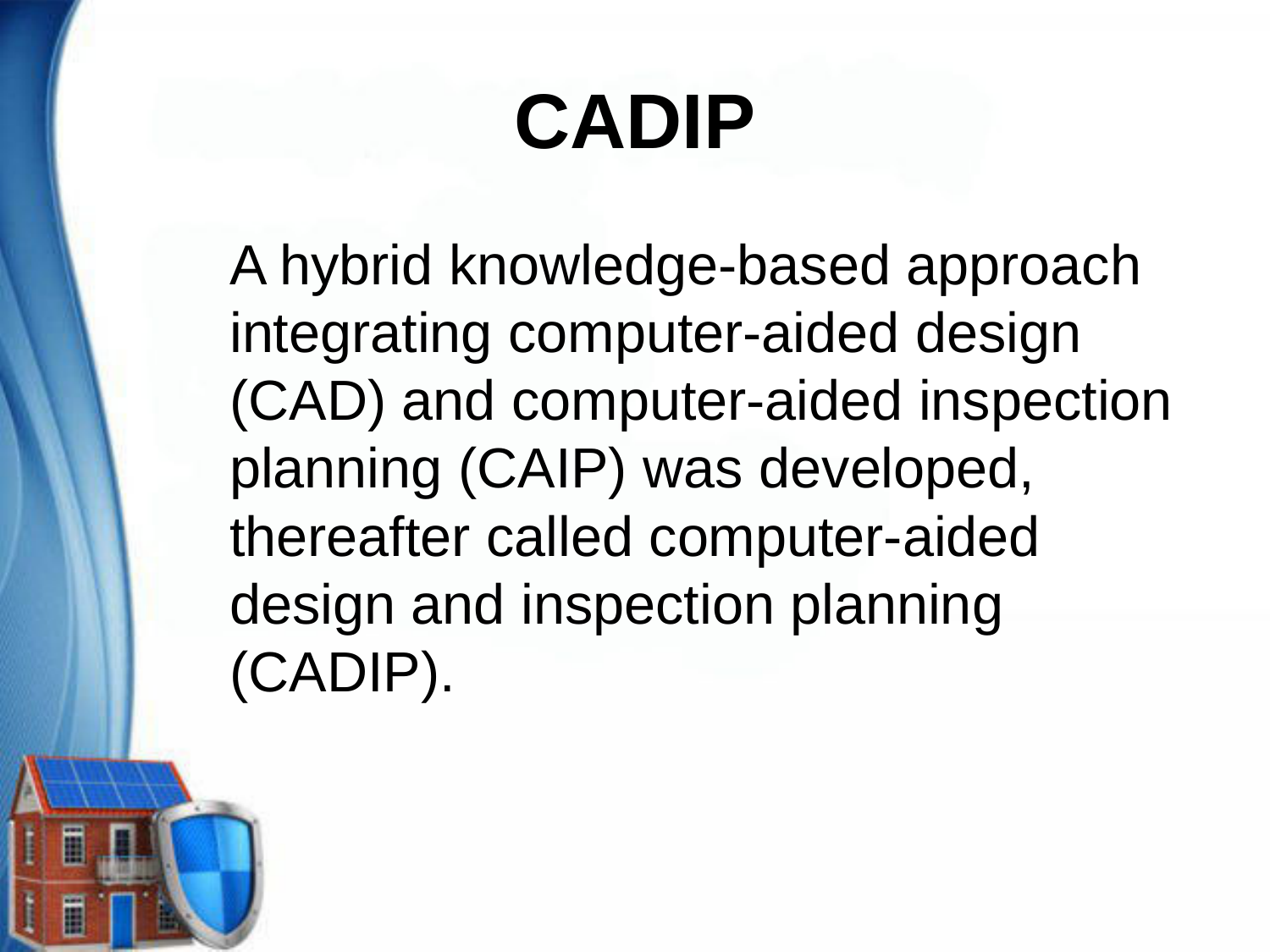

# CADIP
	A hybrid knowledge-based approach integrating computer-aided design (CAD) and computer-aided inspection planning (CAIP) was developed, thereafter called computer-aided design and inspection planning (CADIP).